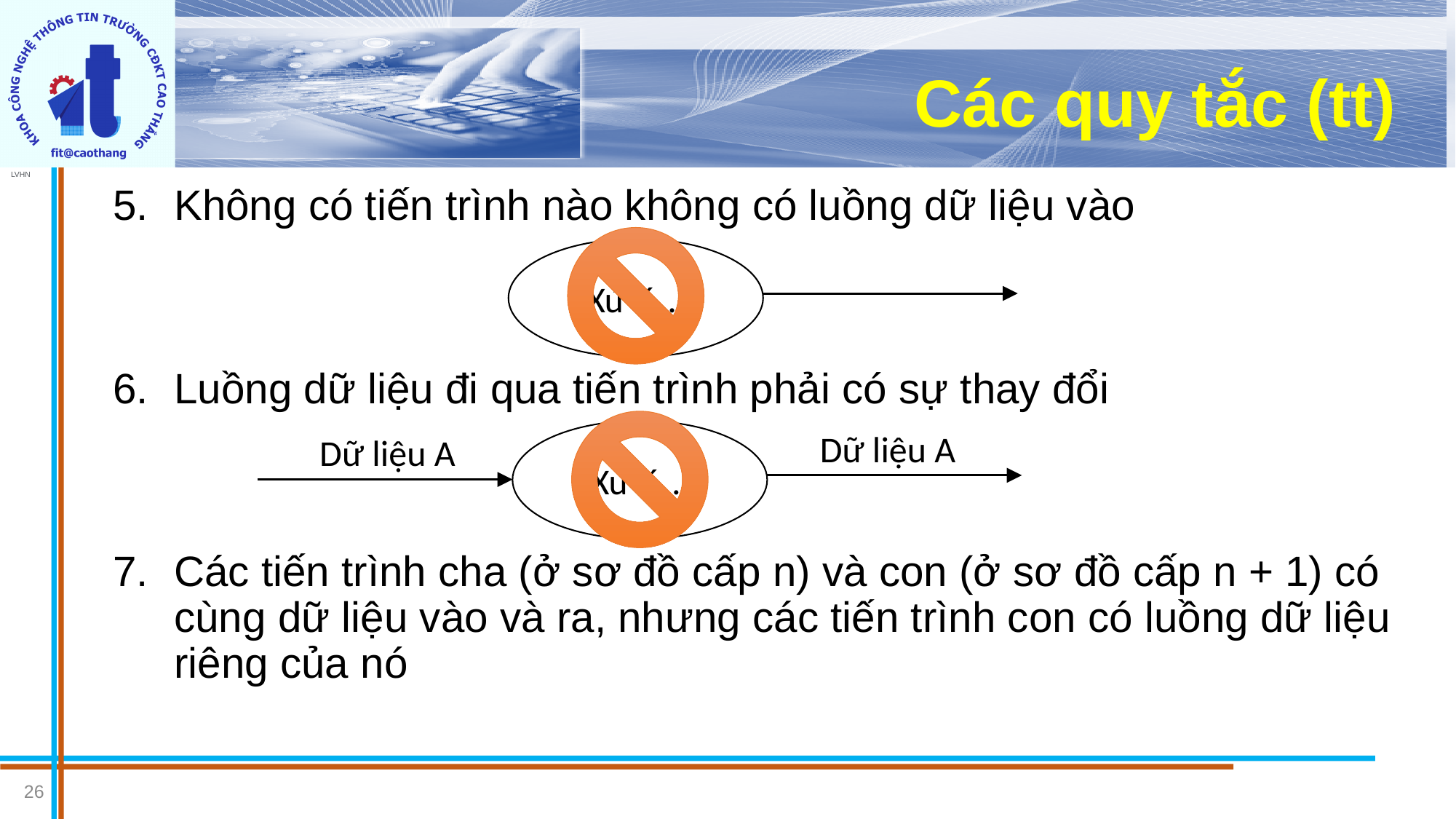

# Các quy tắc (tt)
Không có tiến trình nào không có luồng dữ liệu vào

Luồng dữ liệu đi qua tiến trình phải có sự thay đổi

Các tiến trình cha (ở sơ đồ cấp n) và con (ở sơ đồ cấp n + 1) có cùng dữ liệu vào và ra, nhưng các tiến trình con có luồng dữ liệu riêng của nó

Xử lí …

Dữ liệu A
Xử lí …
Dữ liệu A
26